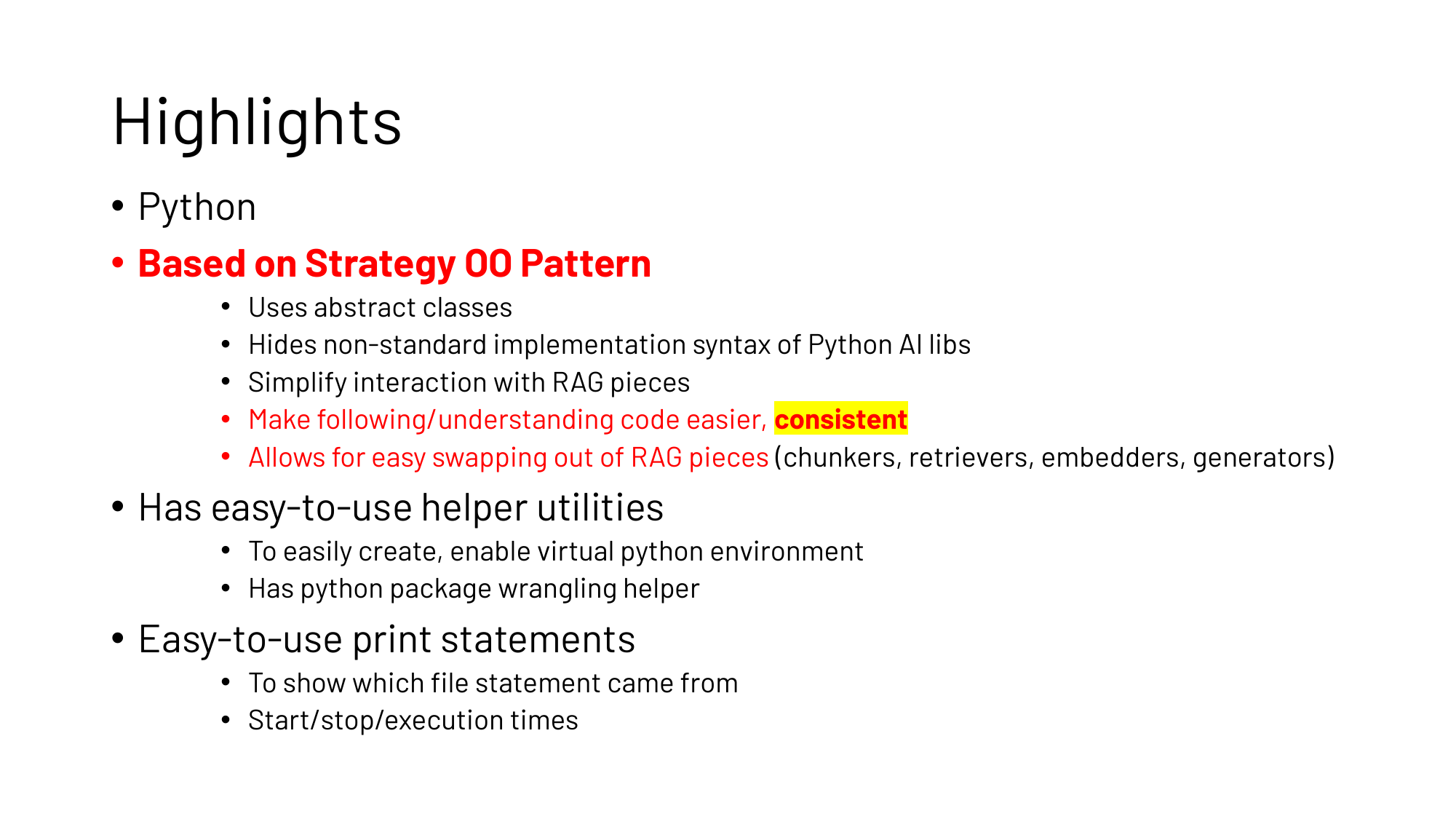

# Highlights
Python
Based on Strategy OO Pattern
Uses abstract classes
Hides non-standard implementation syntax of Python AI libs
Simplify interaction with RAG pieces
Make following/understanding code easier, consistent
Allows for easy swapping out of RAG pieces (chunkers, retrievers, embedders, generators)
Has easy-to-use helper utilities
To easily create, enable virtual python environment
Has python package wrangling helper
Easy-to-use print statements
To show which file statement came from
Start/stop/execution times